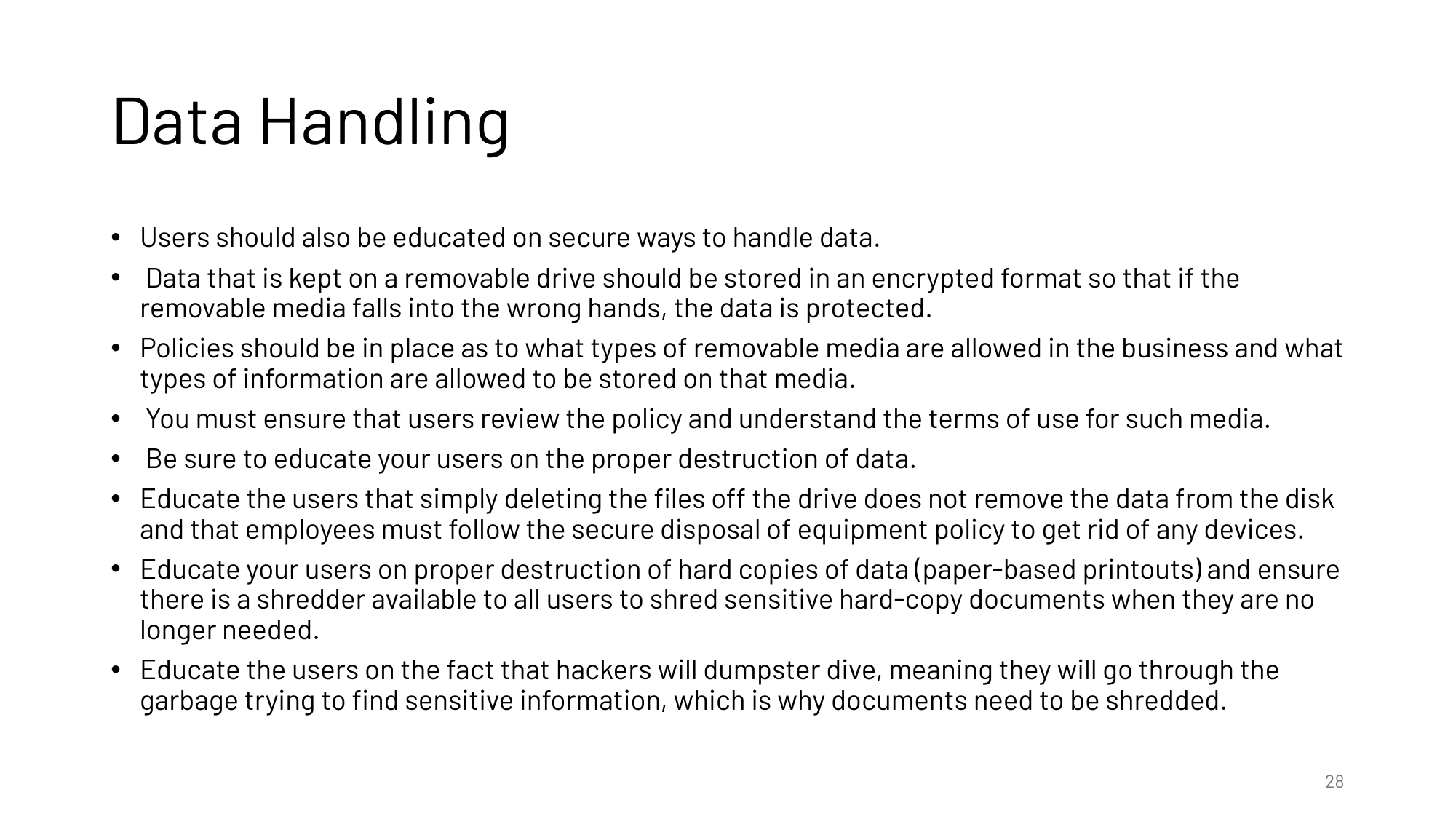

# Data Handling
Users should also be educated on secure ways to handle data.
 Data that is kept on a removable drive should be stored in an encrypted format so that if the removable media falls into the wrong hands, the data is protected.
Policies should be in place as to what types of removable media are allowed in the business and what types of information are allowed to be stored on that media.
 You must ensure that users review the policy and understand the terms of use for such media.
 Be sure to educate your users on the proper destruction of data.
Educate the users that simply deleting the files off the drive does not remove the data from the disk and that employees must follow the secure disposal of equipment policy to get rid of any devices.
Educate your users on proper destruction of hard copies of data (paper-based printouts) and ensure there is a shredder available to all users to shred sensitive hard-copy documents when they are no longer needed.
Educate the users on the fact that hackers will dumpster dive, meaning they will go through the garbage trying to find sensitive information, which is why documents need to be shredded.

28